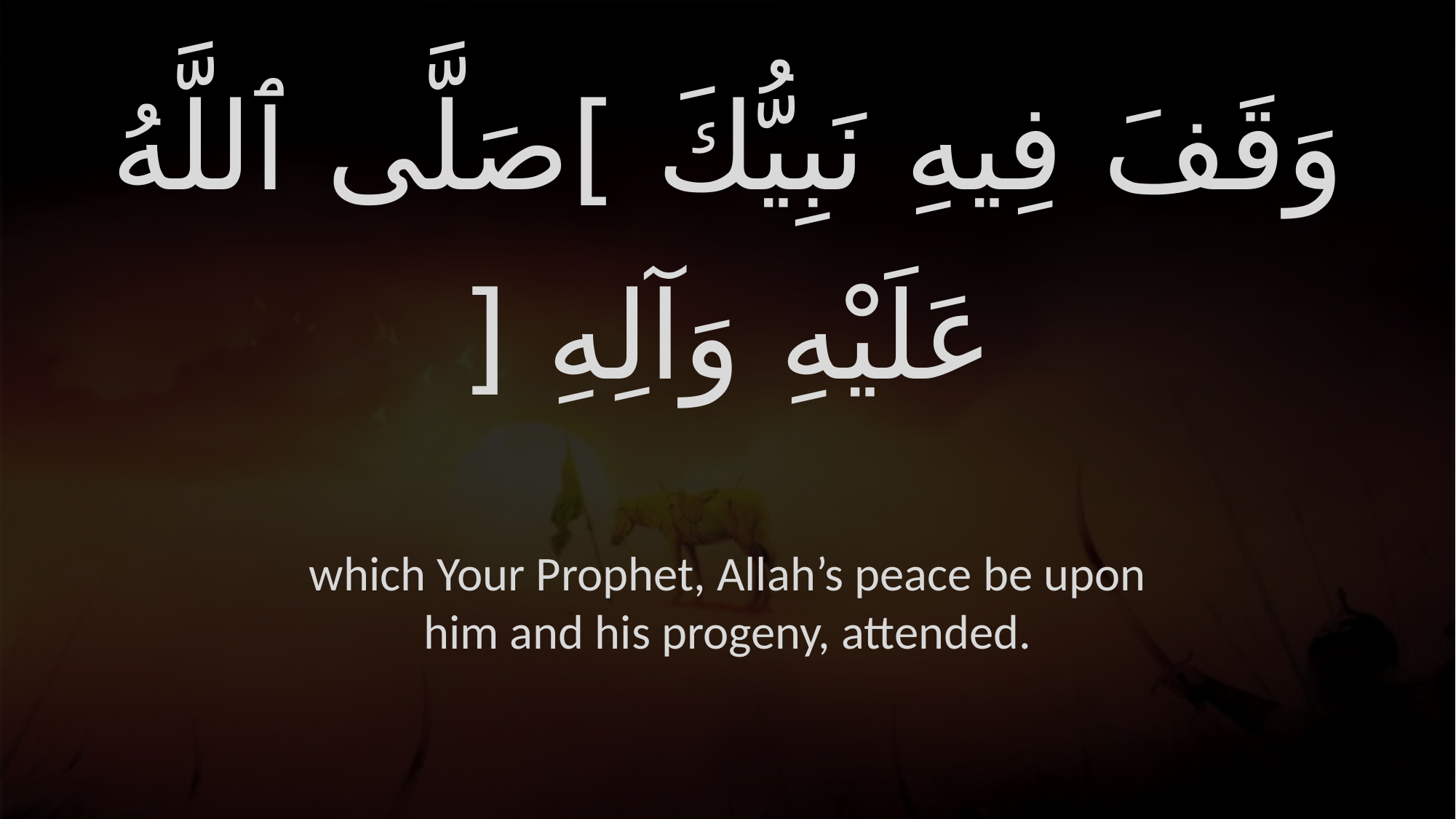

# وَقَفَ فِيهِ نَبِيُّكَ ]صَلَّى ٱللَّهُ عَلَيْهِ وَآلِهِ [
which Your Prophet, Allah’s peace be upon him and his progeny, attended.